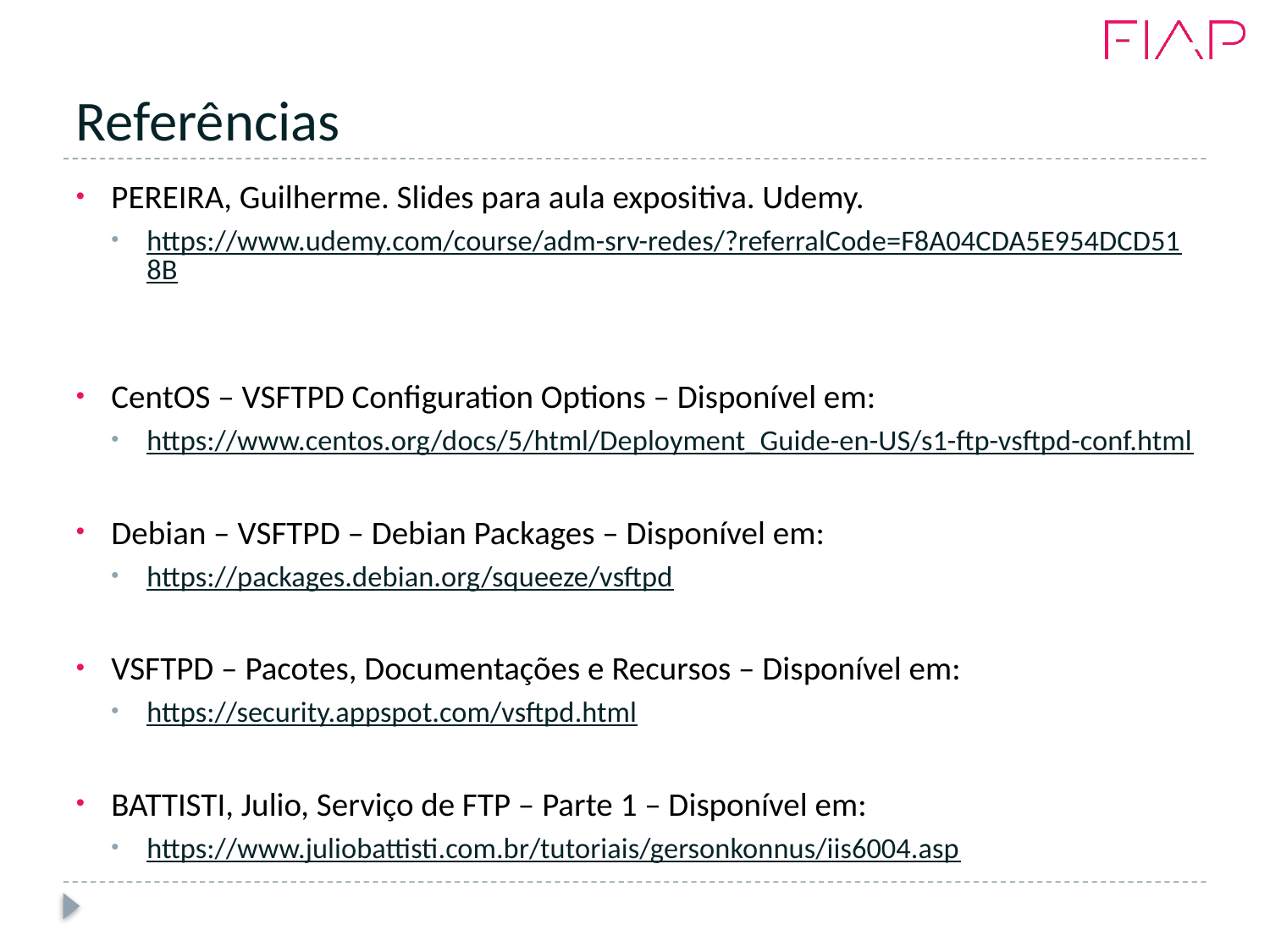

# Referências
PEREIRA, Guilherme. Slides para aula expositiva. Udemy.
https://www.udemy.com/course/adm-srv-redes/?referralCode=F8A04CDA5E954DCD518B

CentOS – VSFTPD Configuration Options – Disponível em:
https://www.centos.org/docs/5/html/Deployment_Guide-en-US/s1-ftp-vsftpd-conf.html

Debian – VSFTPD – Debian Packages – Disponível em:
https://packages.debian.org/squeeze/vsftpd

VSFTPD – Pacotes, Documentações e Recursos – Disponível em:
https://security.appspot.com/vsftpd.html

BATTISTI, Julio, Serviço de FTP – Parte 1 – Disponível em:
https://www.juliobattisti.com.br/tutoriais/gersonkonnus/iis6004.asp